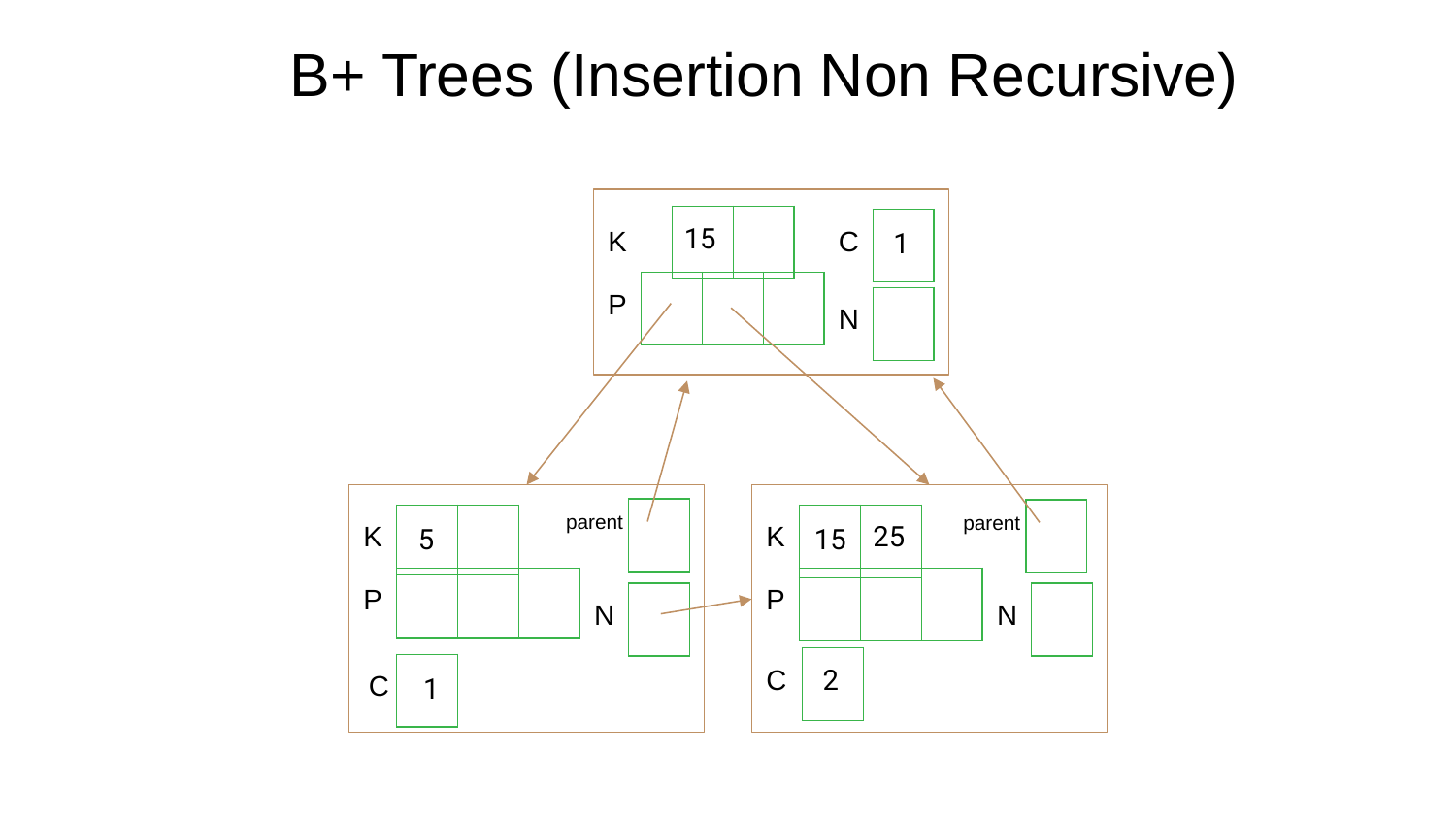

# B+ Trees (Insertion Non Recursive)

15
|  |  |
| --- | --- |
K
C
|  |
| --- |
1
P
|  |
| --- |
|  |  |
| --- | --- |
N
|  |
| --- |

parent
parent
|  |
| --- |
|  |
| --- |
K
K
25
|  |  |
| --- | --- |
|  |  |
| --- | --- |
5
15
P
P
|  |
| --- |
|  |
| --- |
|  |  |
| --- | --- |
|  |  |
| --- | --- |
N
N
|  |
| --- |
|  |
| --- |
C
|  |
| --- |
2
C
|  |
| --- |
1